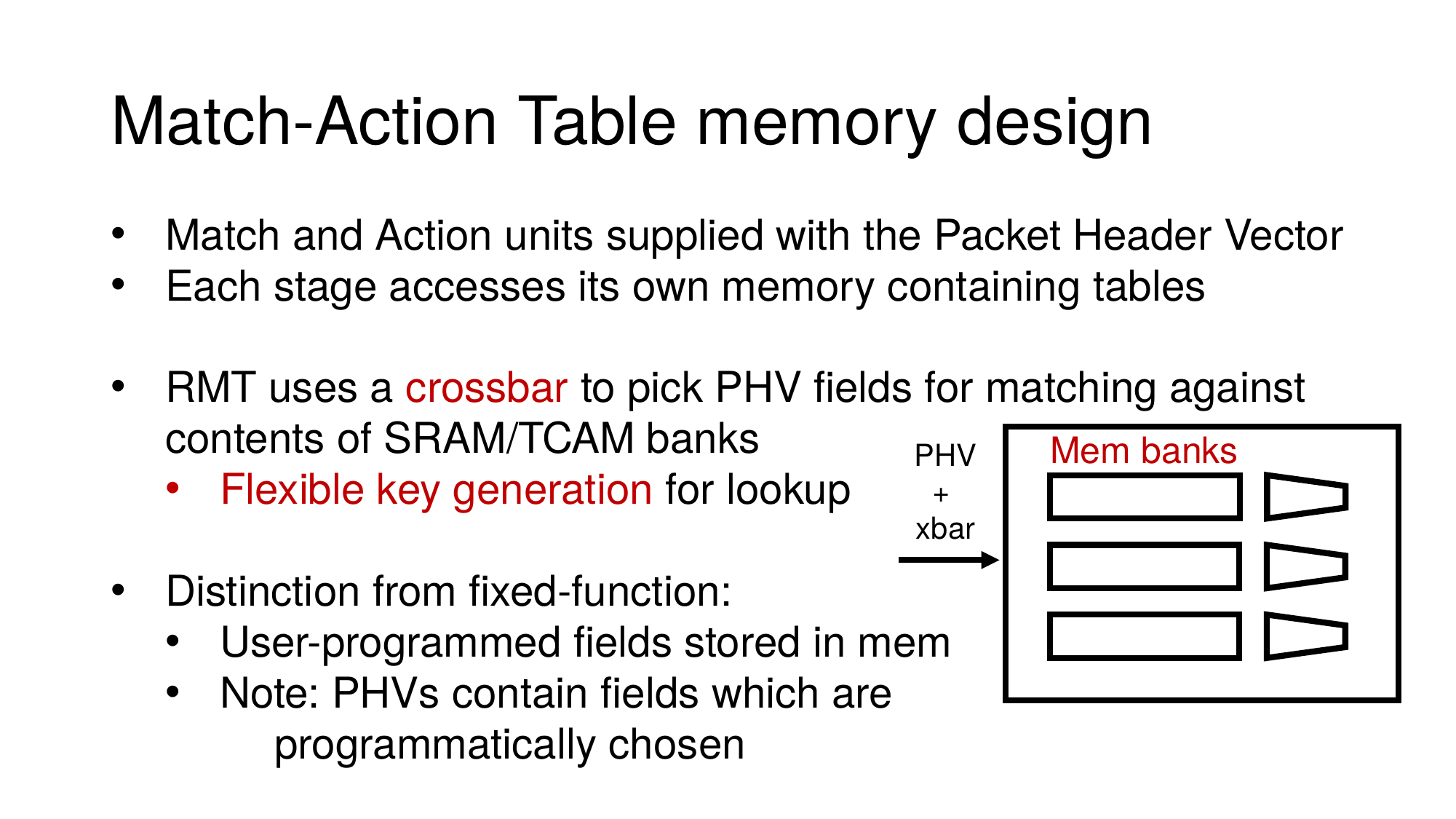

# Match-Action Table memory design
Match and Action units supplied with the Packet Header Vector
Each stage accesses its own memory containing tables

RMT uses a crossbar to pick PHV fields for matching against contents of SRAM/TCAM banks
Flexible key generation for lookup

Distinction from fixed-function:
User-programmed fields stored in mem
Note: PHVs contain fields which are
	programmatically chosen
Mem banks

PHV
+
xbar